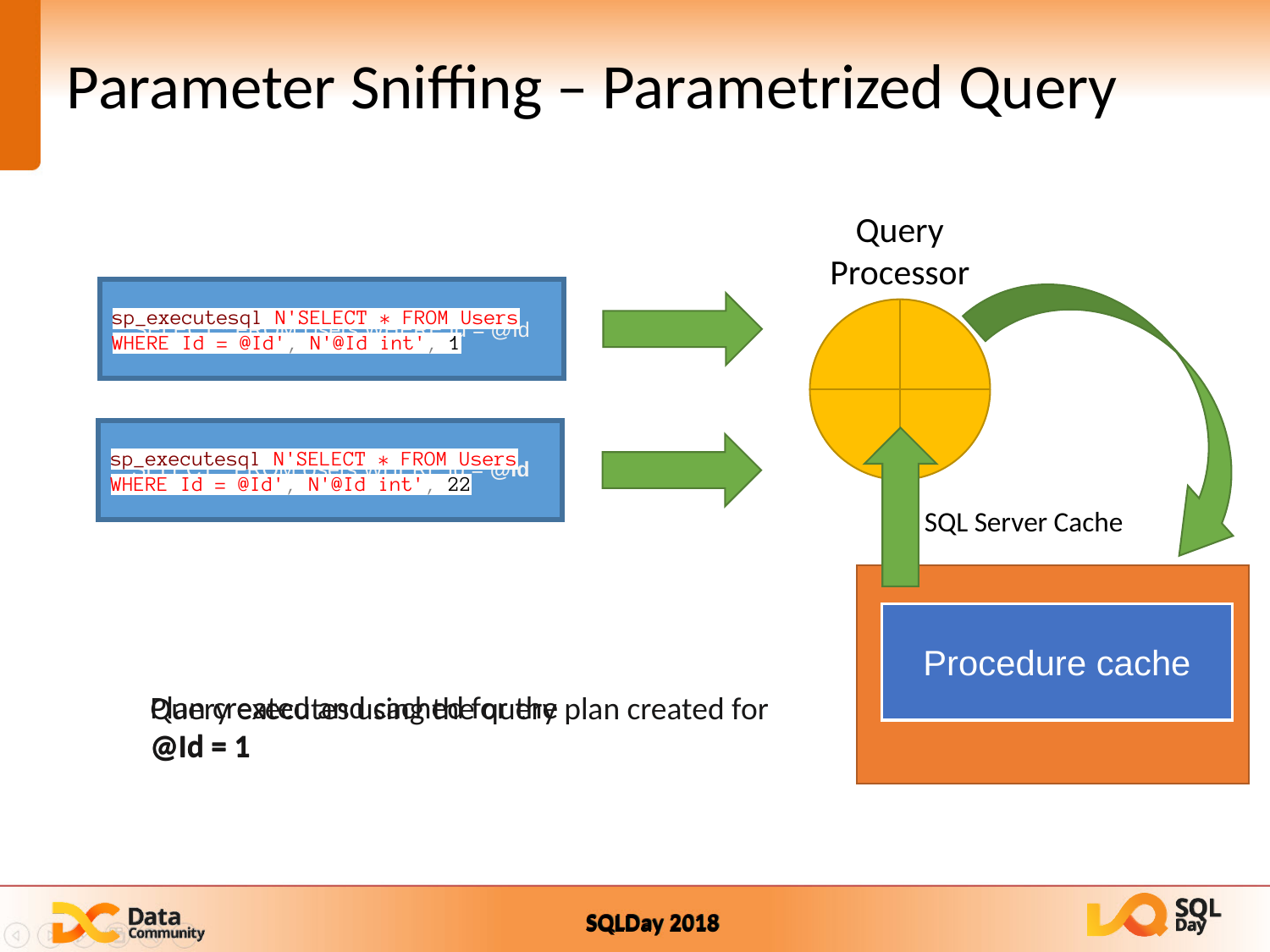

Parameter Sniffing – Parametrized Query
Query Processor

SELECT * FROM Users WHERE Id = @Id
sp_executesql N'SELECT * FROM Users WHERE Id = @Id', N'@Id int', 1

SELECT * FROM Users WHERE Id = @Id
sp_executesql N'SELECT * FROM Users WHERE Id = @Id', N'@Id int', 22

SQL Server Cache

Procedure cache
Procedure cache
Plan created and cached for the
@Id = 1
Query executes using the query plan created for
@Id = 1